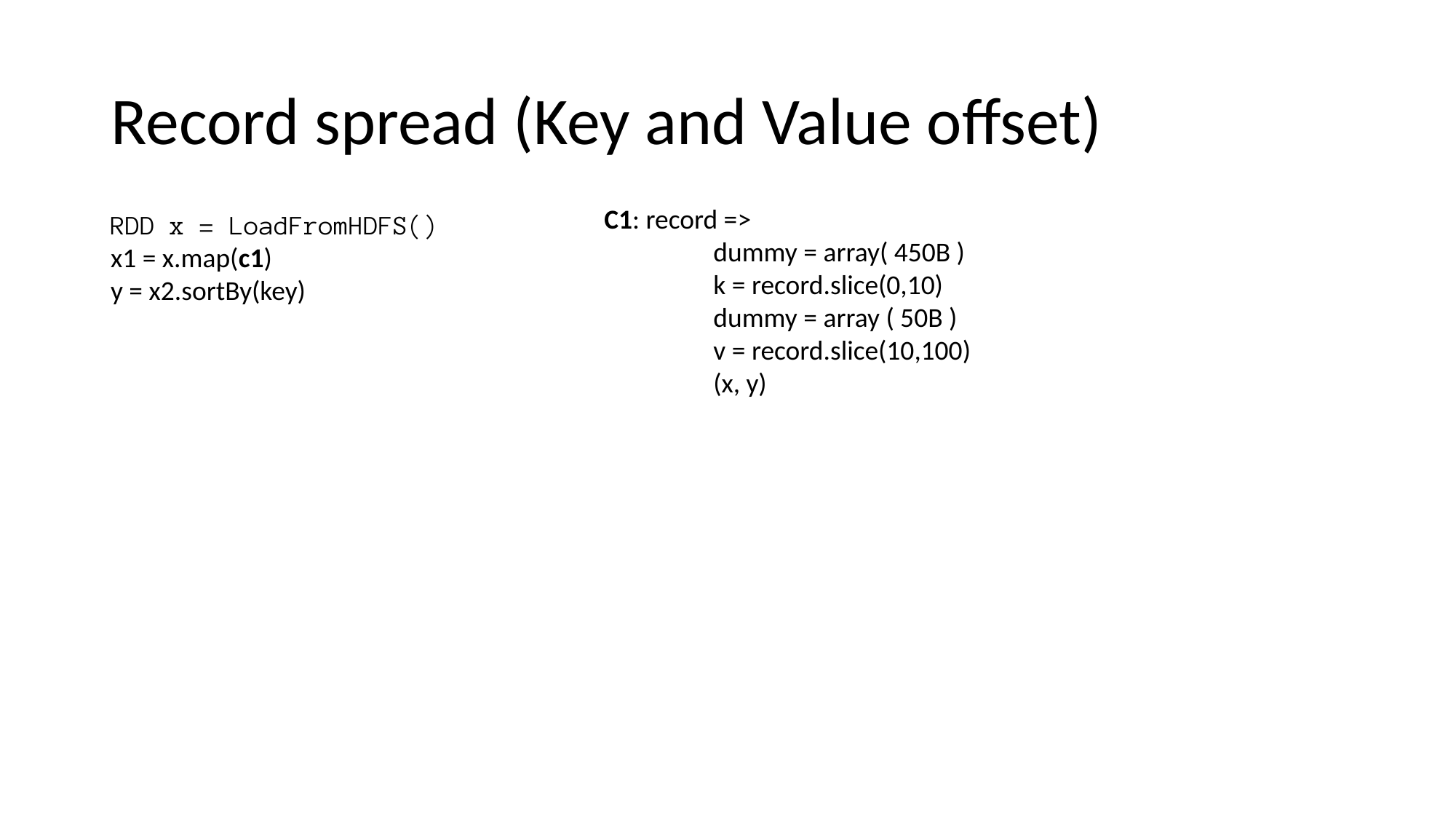

# Record spread (Key and Value offset)

C1: record =>
	dummy = array( 450B )
	k = record.slice(0,10)
	dummy = array ( 50B )
	v = record.slice(10,100)
	(x, y)
RDD x = LoadFromHDFS()
x1 = x.map(c1)
y = x2.sortBy(key)